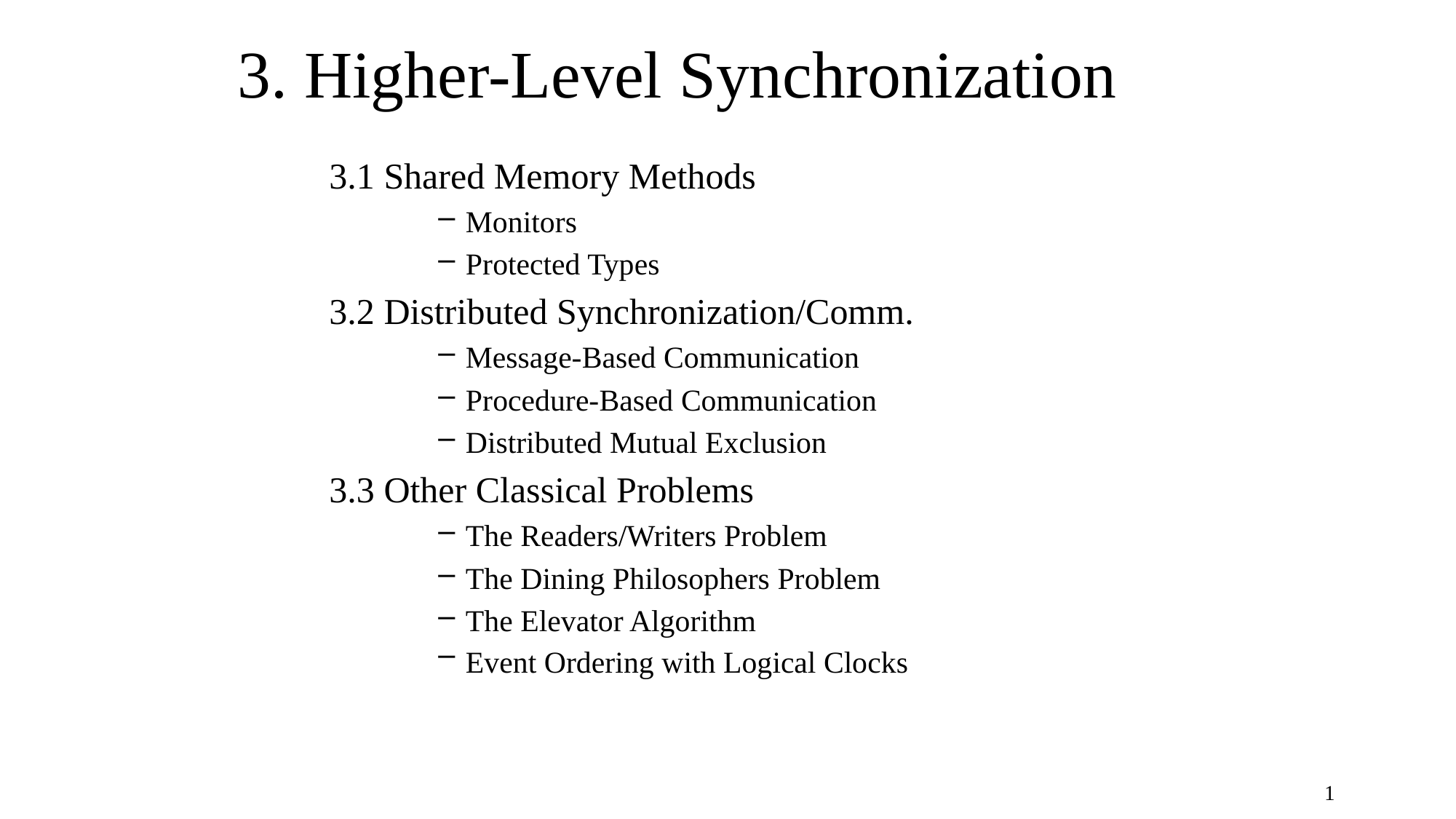

# 3. Higher-Level Synchronization
3.1 Shared Memory Methods
Monitors
Protected Types
3.2 Distributed Synchronization/Comm.
Message-Based Communication
Procedure-Based Communication
Distributed Mutual Exclusion
3.3 Other Classical Problems
The Readers/Writers Problem
The Dining Philosophers Problem
The Elevator Algorithm
Event Ordering with Logical Clocks
1